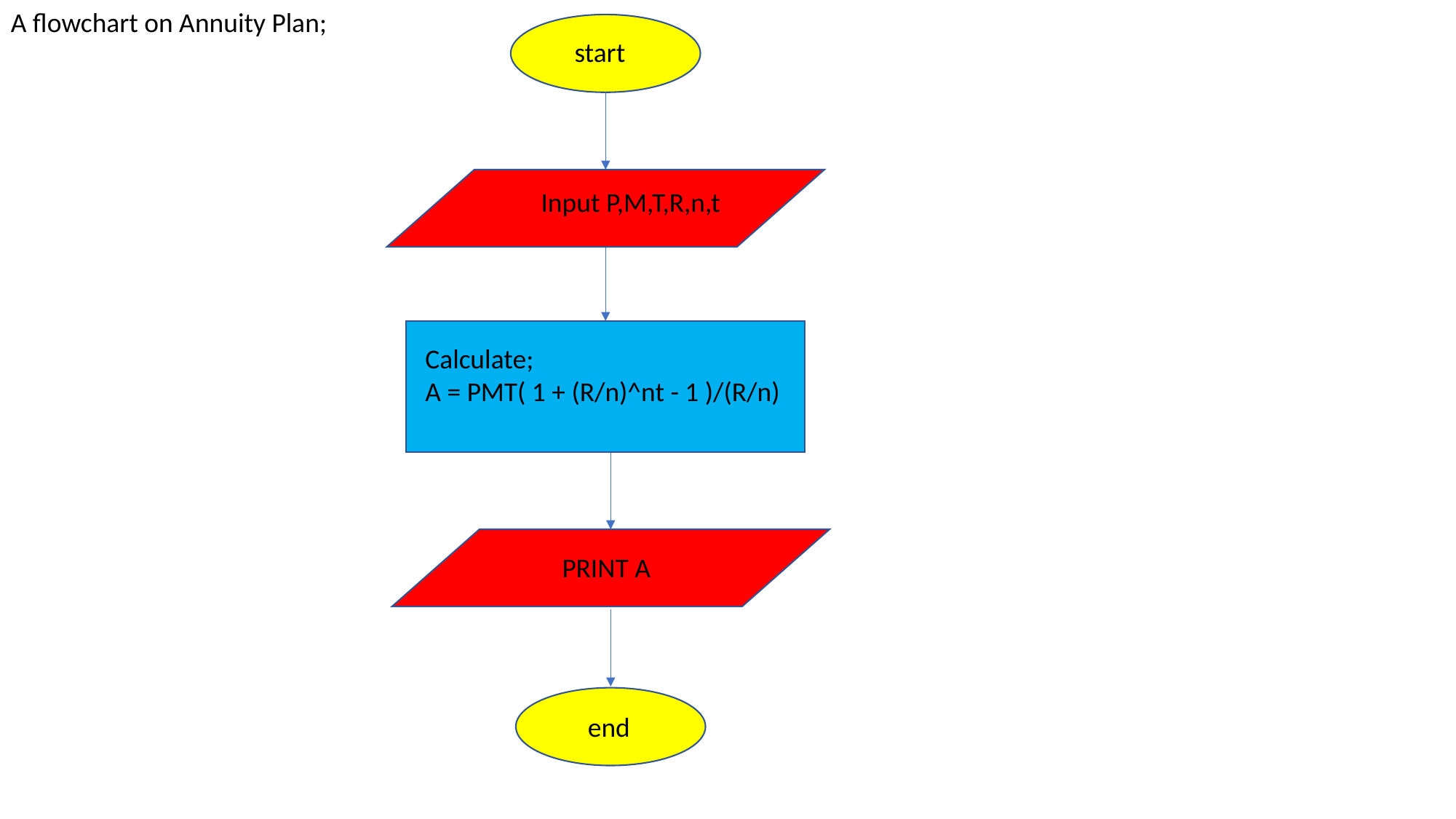

A flowchart on Annuity Plan;

start

Input P,M,T,R,n,t

Calculate;
A = PMT( 1 + (R/n)^nt - 1 )/(R/n)

PRINT A

end